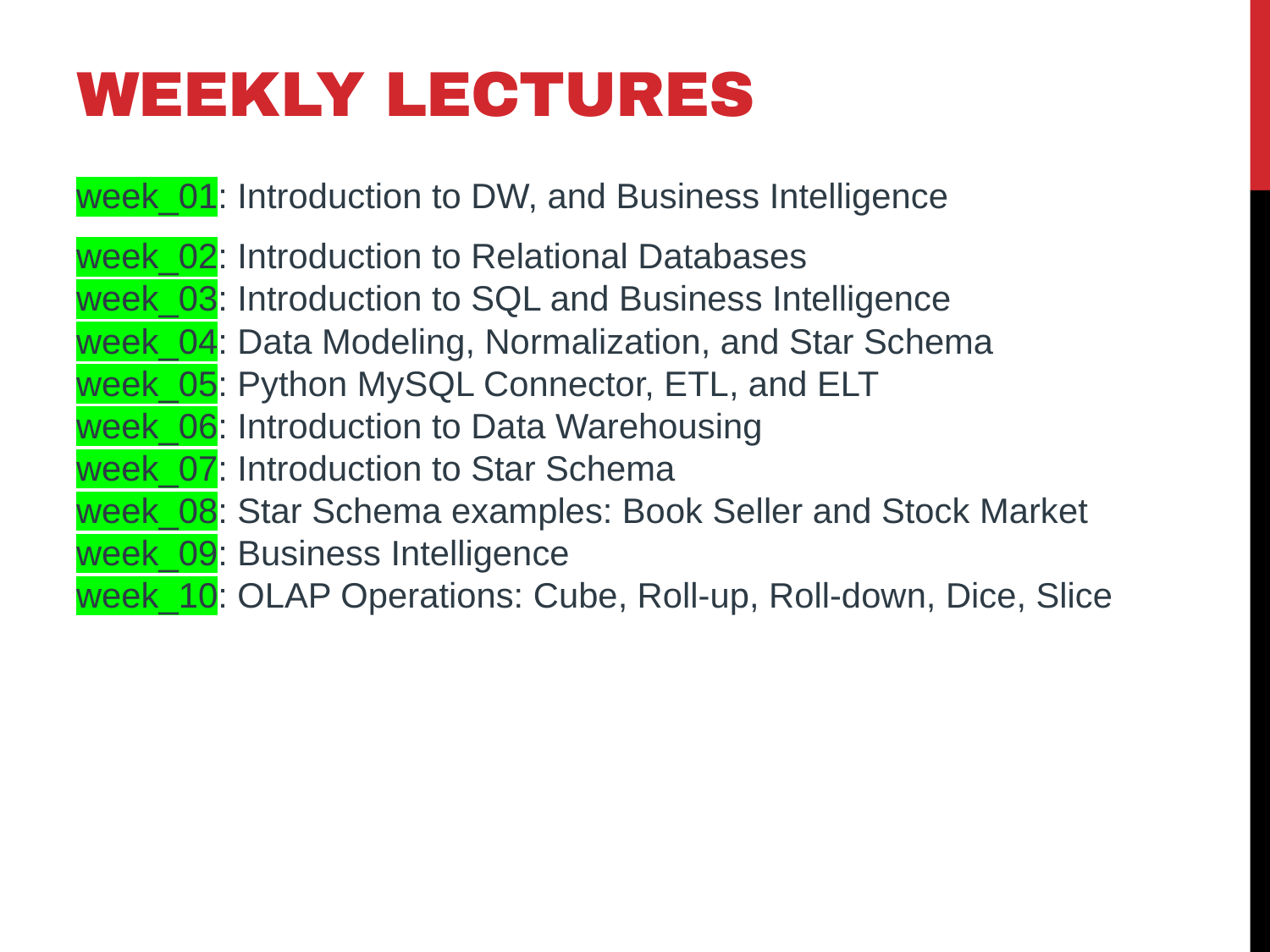

# Weekly Lectures
week_01: Introduction to DW, and Business Intelligence
week_02: Introduction to Relational Databases
week_03: Introduction to SQL and Business Intelligence
week_04: Data Modeling, Normalization, and Star Schema
week_05: Python MySQL Connector, ETL, and ELT
week_06: Introduction to Data Warehousing
week_07: Introduction to Star Schema
week_08: Star Schema examples: Book Seller and Stock Market
week_09: Business Intelligence
week_10: OLAP Operations: Cube, Roll-up, Roll-down, Dice, Slice